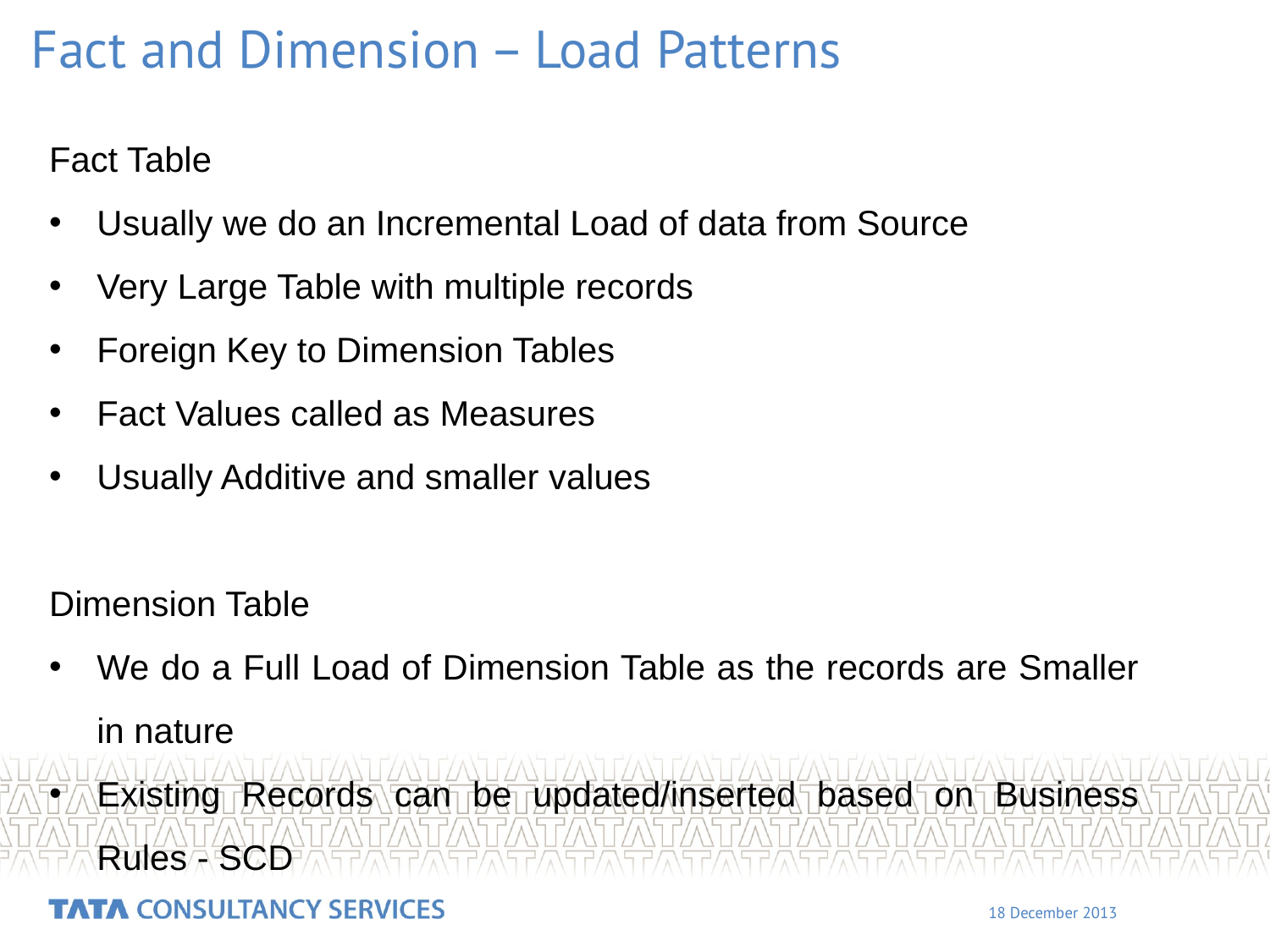

Fact and Dimension – Load Patterns
Fact Table
Usually we do an Incremental Load of data from Source
Very Large Table with multiple records
Foreign Key to Dimension Tables
Fact Values called as Measures
Usually Additive and smaller values

Dimension Table
We do a Full Load of Dimension Table as the records are Smaller in nature
Existing Records can be updated/inserted based on Business Rules - SCD